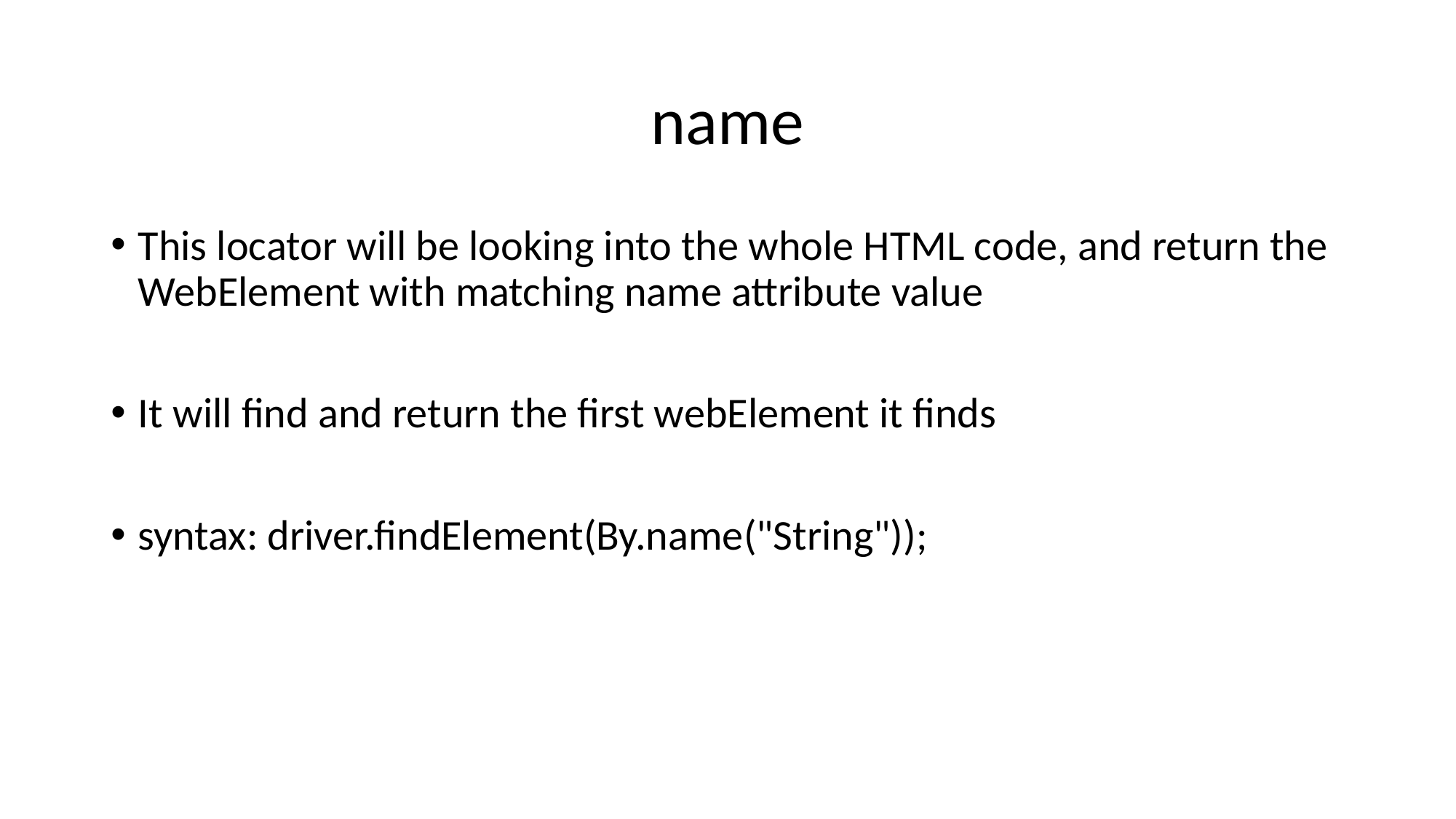

# name
This locator will be looking into the whole HTML code, and return the WebElement with matching name attribute value

It will find and return the first webElement it finds

syntax: driver.findElement(By.name("String"));